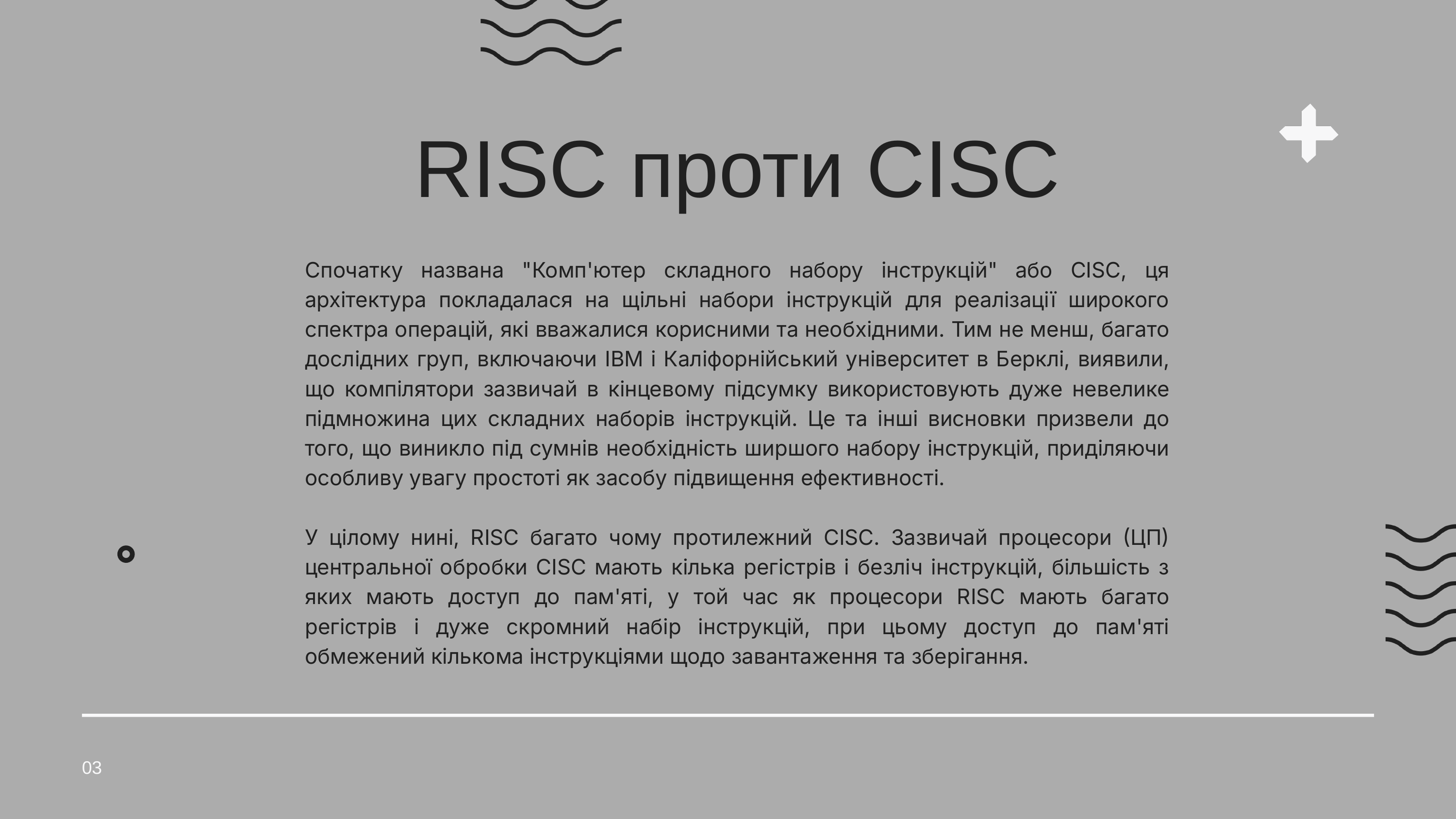

RISC проти CISC
Спочатку названа "Комп'ютер складного набору інструкцій" або CISC, ця архітектура покладалася на щільні набори інструкцій для реалізації широкого спектра операцій, які вважалися корисними та необхідними. Тим не менш, багато дослідних груп, включаючи IBM і Каліфорнійський університет в Берклі, виявили, що компілятори зазвичай в кінцевому підсумку використовують дуже невелике підмножина цих складних наборів інструкцій. Це та інші висновки призвели до того, що виникло під сумнів необхідність ширшого набору інструкцій, приділяючи особливу увагу простоті як засобу підвищення ефективності.

У цілому нині, RISC багато чому протилежний CISC. Зазвичай процесори (ЦП) центральної обробки CISC мають кілька регістрів і безліч інструкцій, більшість з яких мають доступ до пам'яті, у той час як процесори RISC мають багато регістрів і дуже скромний набір інструкцій, при цьому доступ до пам'яті обмежений кількома інструкціями щодо завантаження та зберігання.

03